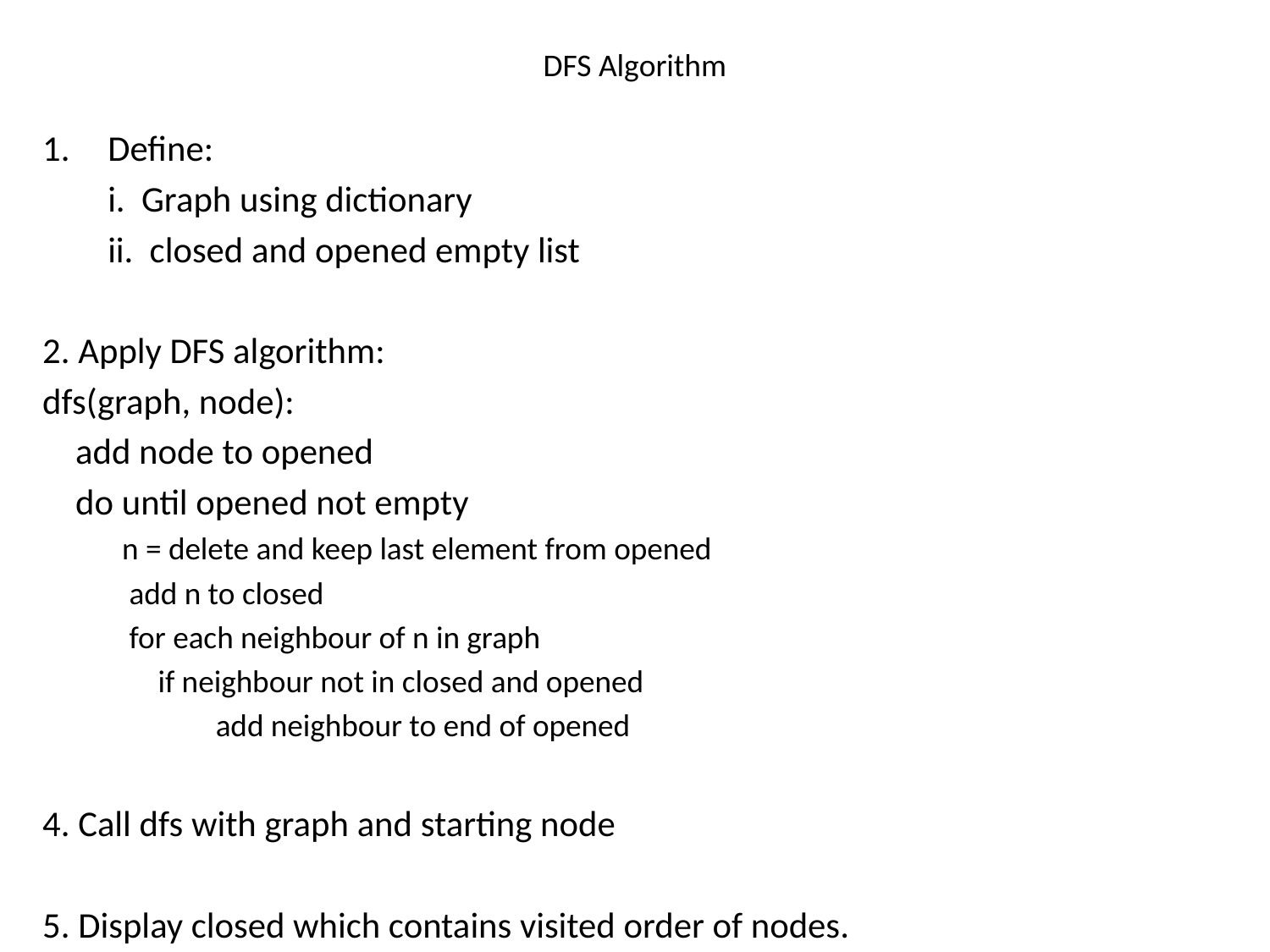

# DFS Algorithm
Define:
	i.  Graph using dictionary
	ii.  closed and opened empty list

2. Apply DFS algorithm:
dfs(graph, node):
    add node to opened
    do until opened not empty
   n = delete and keep last element from opened
    add n to closed
    for each neighbour of n in graph
        if neighbour not in closed and opened
                add neighbour to end of opened

4. Call dfs with graph and starting node

5. Display closed which contains visited order of nodes.